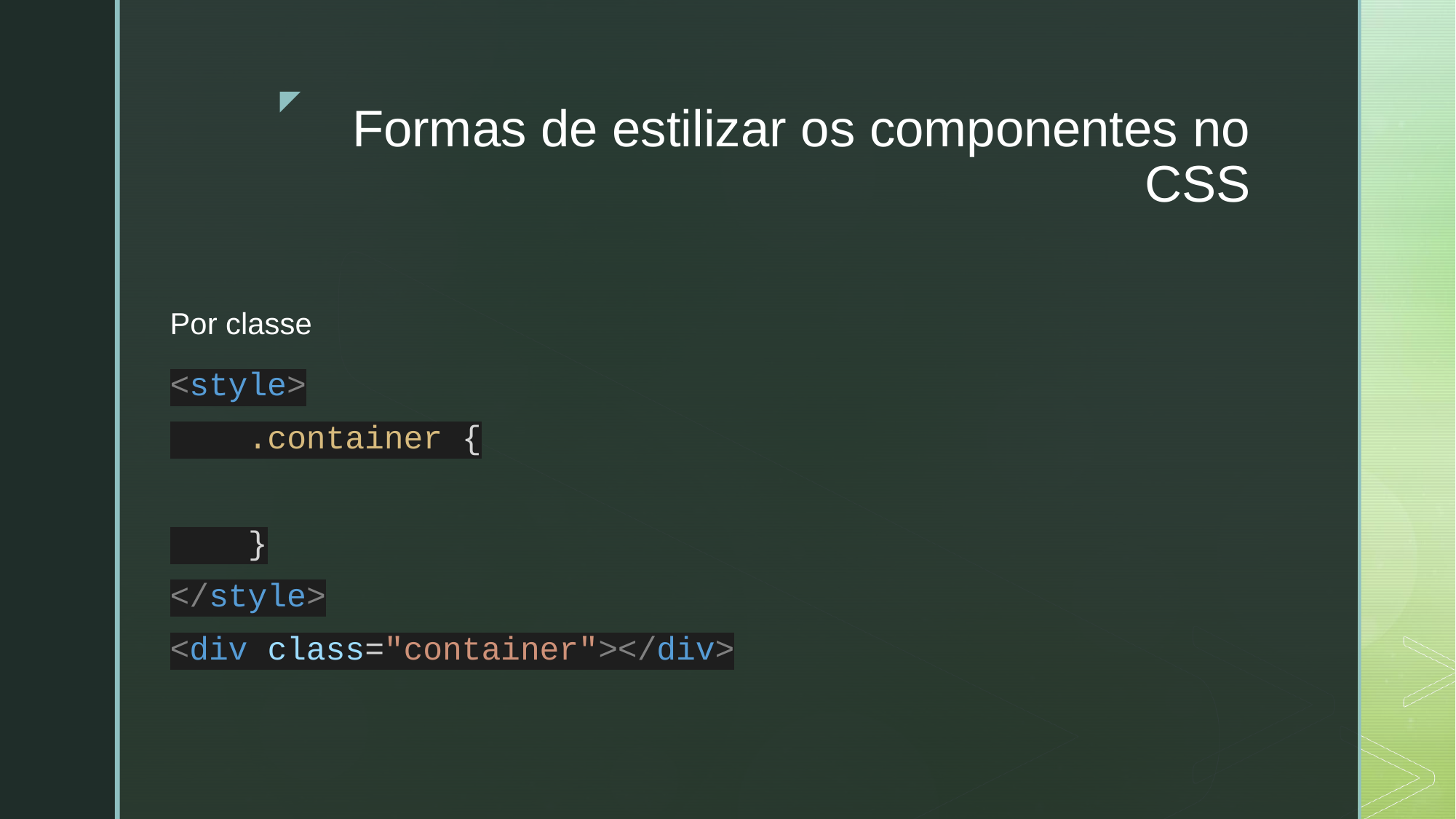

# Formas de estilizar os componentes no CSS
Por classe
<style>
    .container {

    }
</style>
<div class="container"></div>